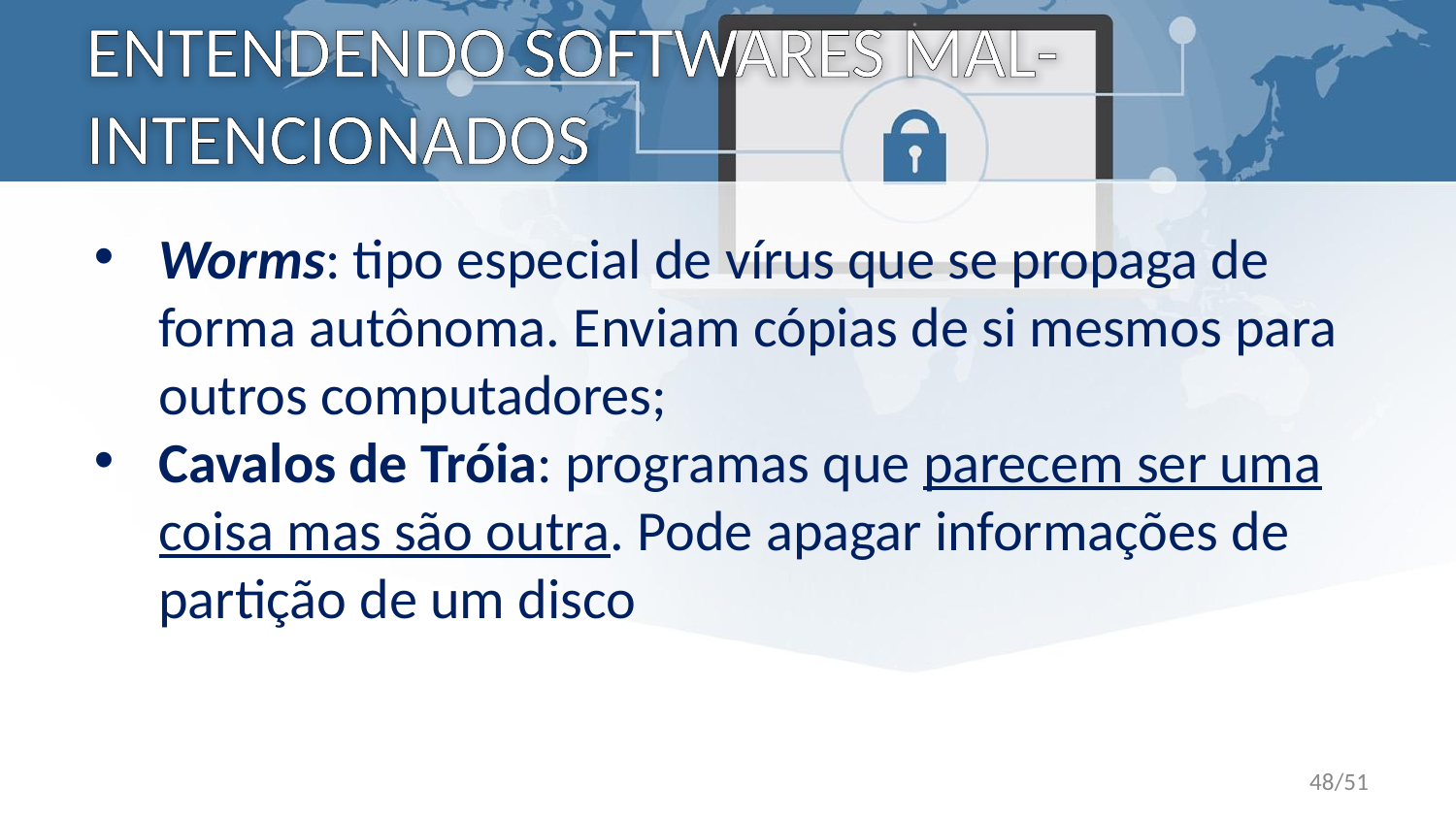

# ENTENDENDO SOFTWARES MAL-INTENCIONADOS
Worms: tipo especial de vírus que se propaga de forma autônoma. Enviam cópias de si mesmos para outros computadores;
Cavalos de Tróia: programas que parecem ser uma coisa mas são outra. Pode apagar informações de partição de um disco
48/51